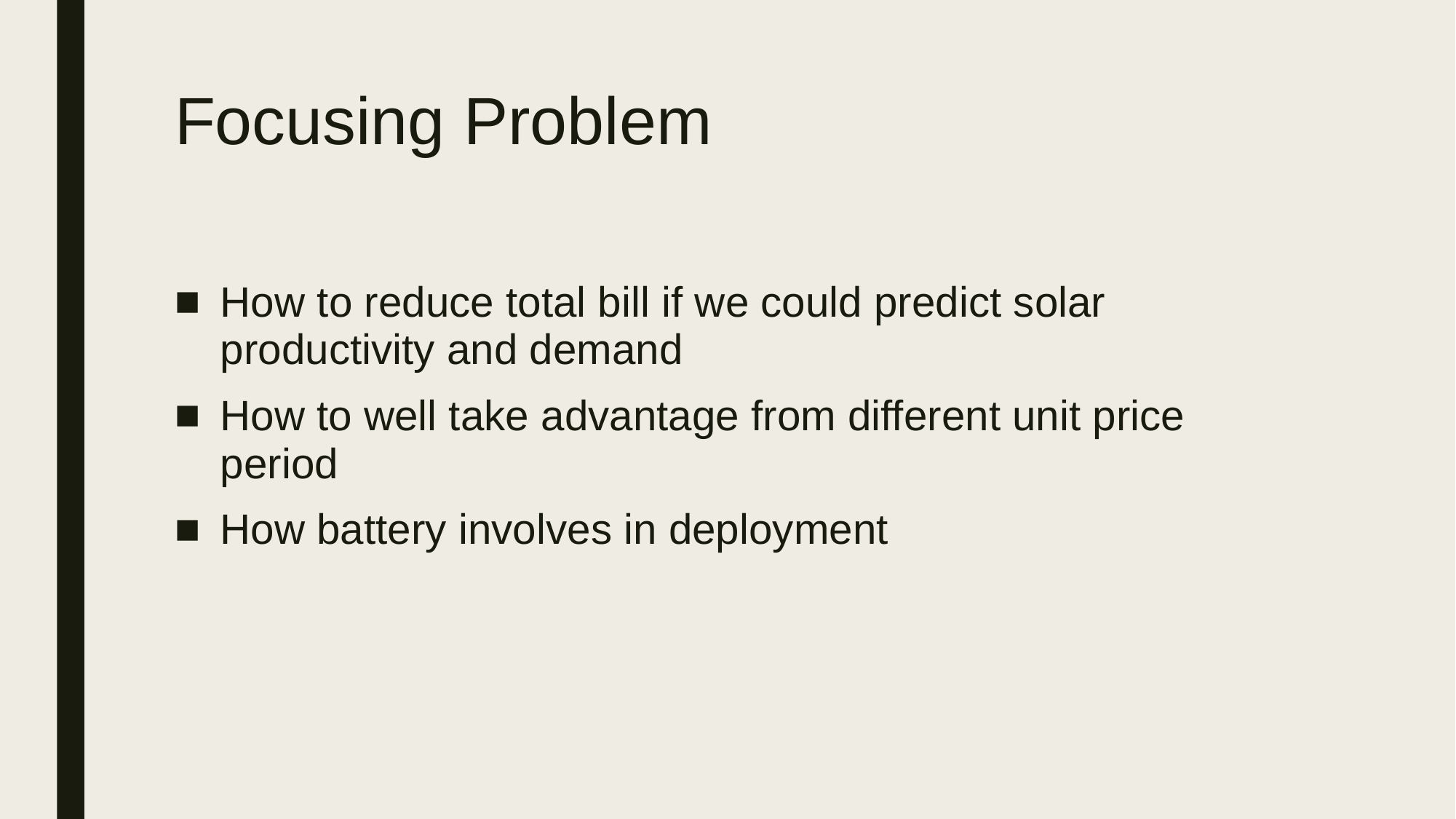

# Focusing Problem
How to reduce total bill if we could predict solar productivity and demand
How to well take advantage from different unit price period
How battery involves in deployment